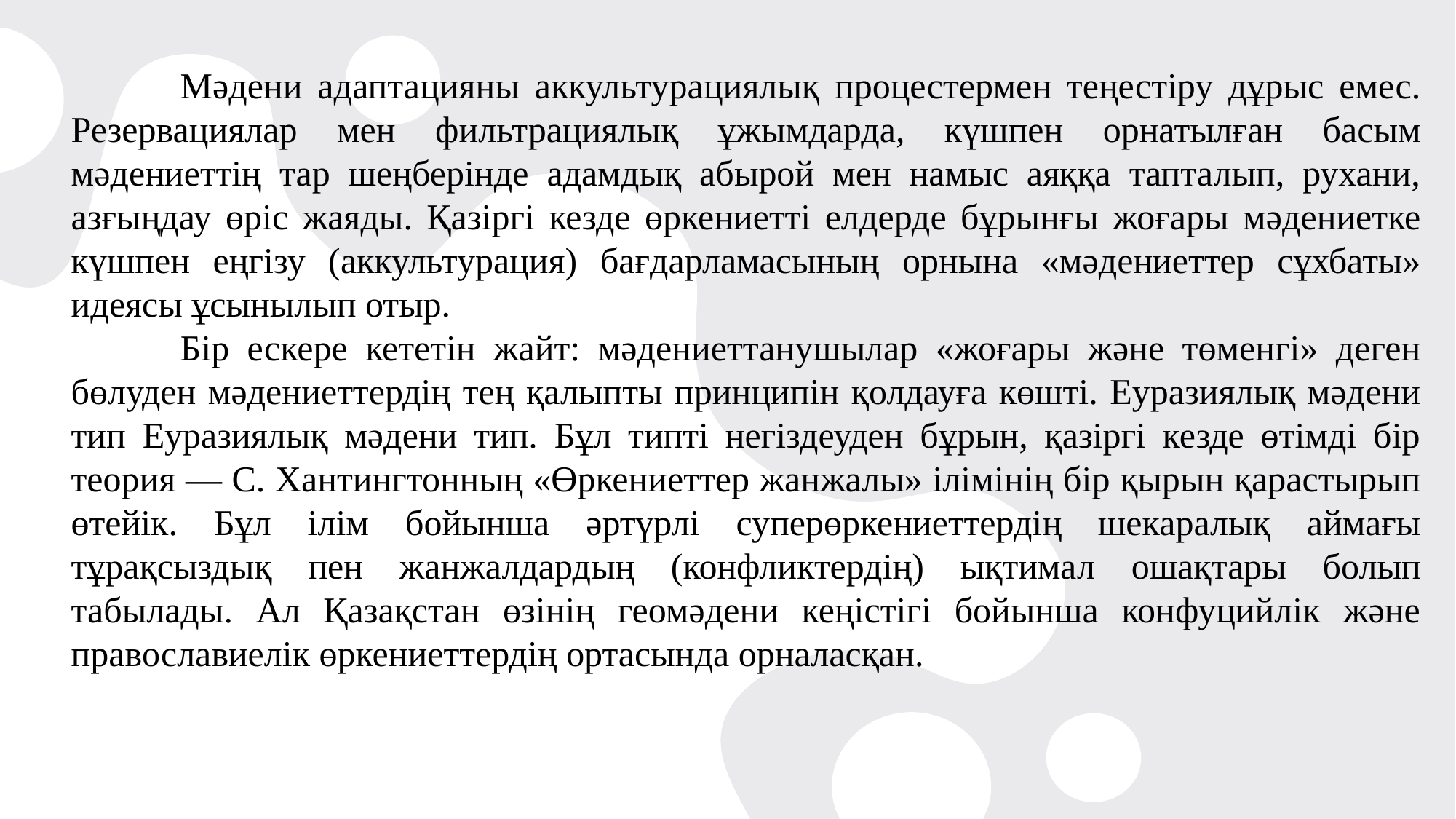

Мәдени адаптацияны аккультурациялық процестермен теңестіру дұрыс емес. Резервациялар мен фильтрациялық ұжымдарда, күшпен орнатылған басым мәдениеттің тар шеңберінде адамдық абырой мен намыс аяққа тапталып, рухани, азғыңдау өріс жаяды. Қазіргі кезде өркениетті елдерде бұрынғы жоғары мәдениетке күшпен еңгізу (аккультурация) бағдарламасының орнына «мәдениеттер сұхбаты» идеясы ұсынылып отыр.
	Бір ескере кететін жайт: мәдениеттанушылар «жоғары және төменгі» деген бөлуден мәдениеттердің тең қалыпты принципін қолдауға көшті. Еуразиялық мәдени тип Еуразиялық мәдени тип. Бұл типті негіздеуден бұрын, қазіргі кезде өтімді бір теория — С. Хантингтонның «Өркениеттер жанжалы» ілімінің бір қырын қарастырып өтейік. Бұл ілім бойынша әртүрлі суперөркениеттердің шекаралық аймағы тұрақсыздық пен жанжалдардың (конфликтердің) ықтимал ошақтары болып табылады. Ал Қазақстан өзінің геомәдени кеңістігі бойынша конфуцийлік және православиелік өркениеттердің ортасында орналасқан.